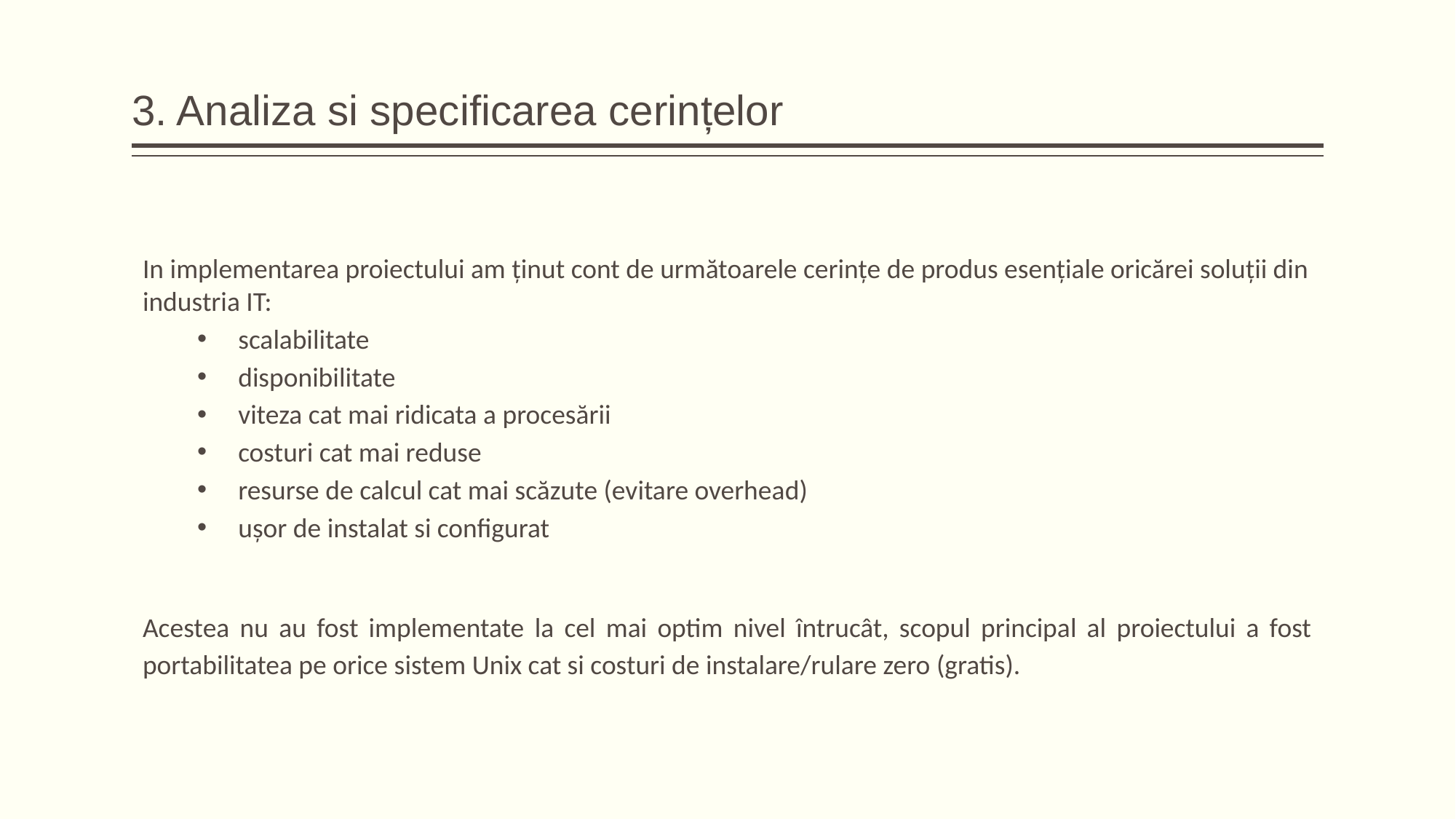

# 3. Analiza si specificarea cerințelor
In implementarea proiectului am ținut cont de următoarele cerințe de produs esențiale oricărei soluții din industria IT:
scalabilitate
disponibilitate
viteza cat mai ridicata a procesării
costuri cat mai reduse
resurse de calcul cat mai scăzute (evitare overhead)
ușor de instalat si configurat

Acestea nu au fost implementate la cel mai optim nivel întrucât, scopul principal al proiectului a fost portabilitatea pe orice sistem Unix cat si costuri de instalare/rulare zero (gratis).